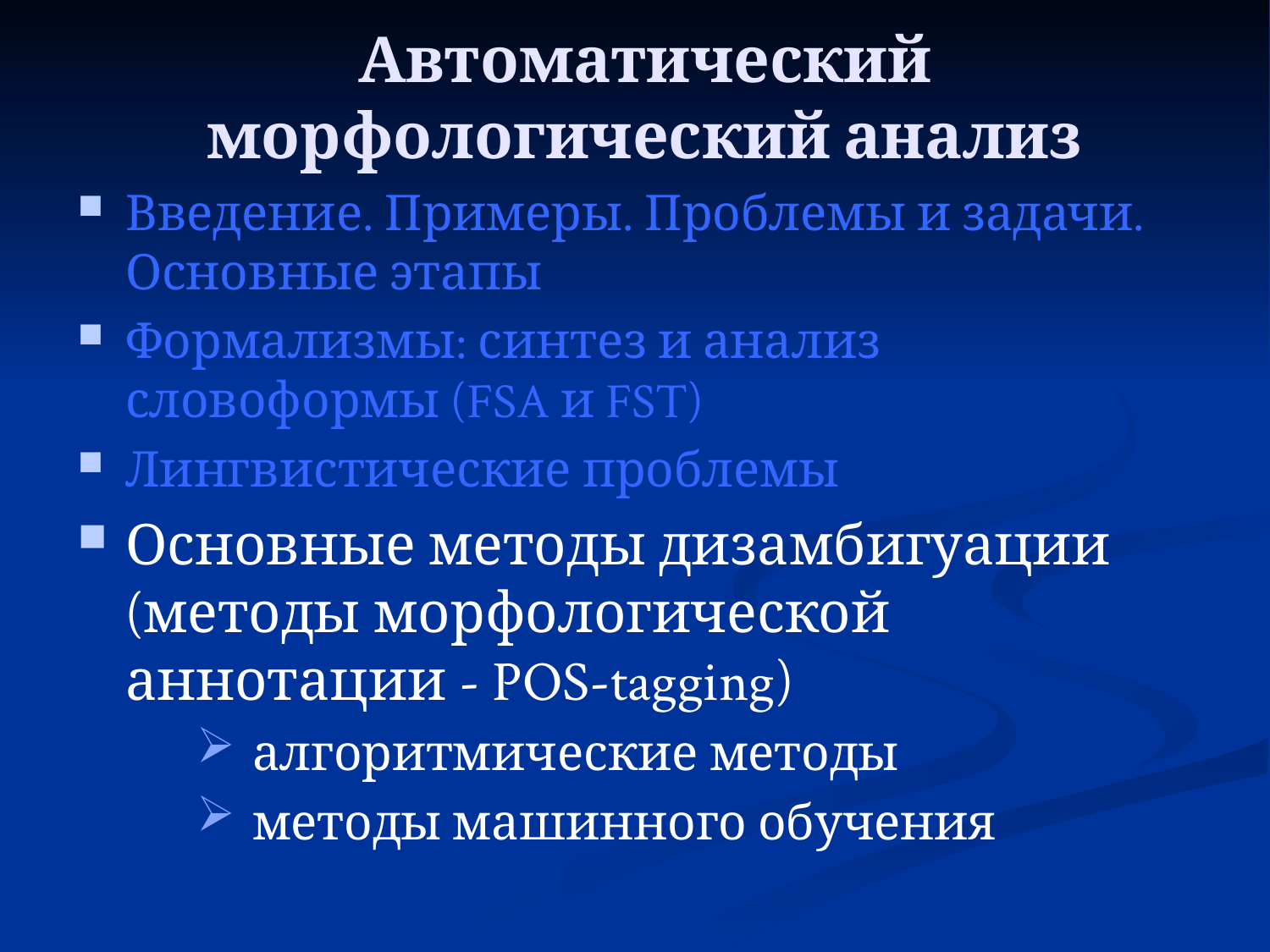

# Автоматический морфологический анализ
Введение. Примеры. Проблемы и задачи. Основные этапы
Формализмы: синтез и анализ словоформы (FSA и FST)
Лингвистические проблемы
Основные методы дизамбигуации (методы морфологической аннотации - POS-tagging)
алгоритмические методы
методы машинного обучения